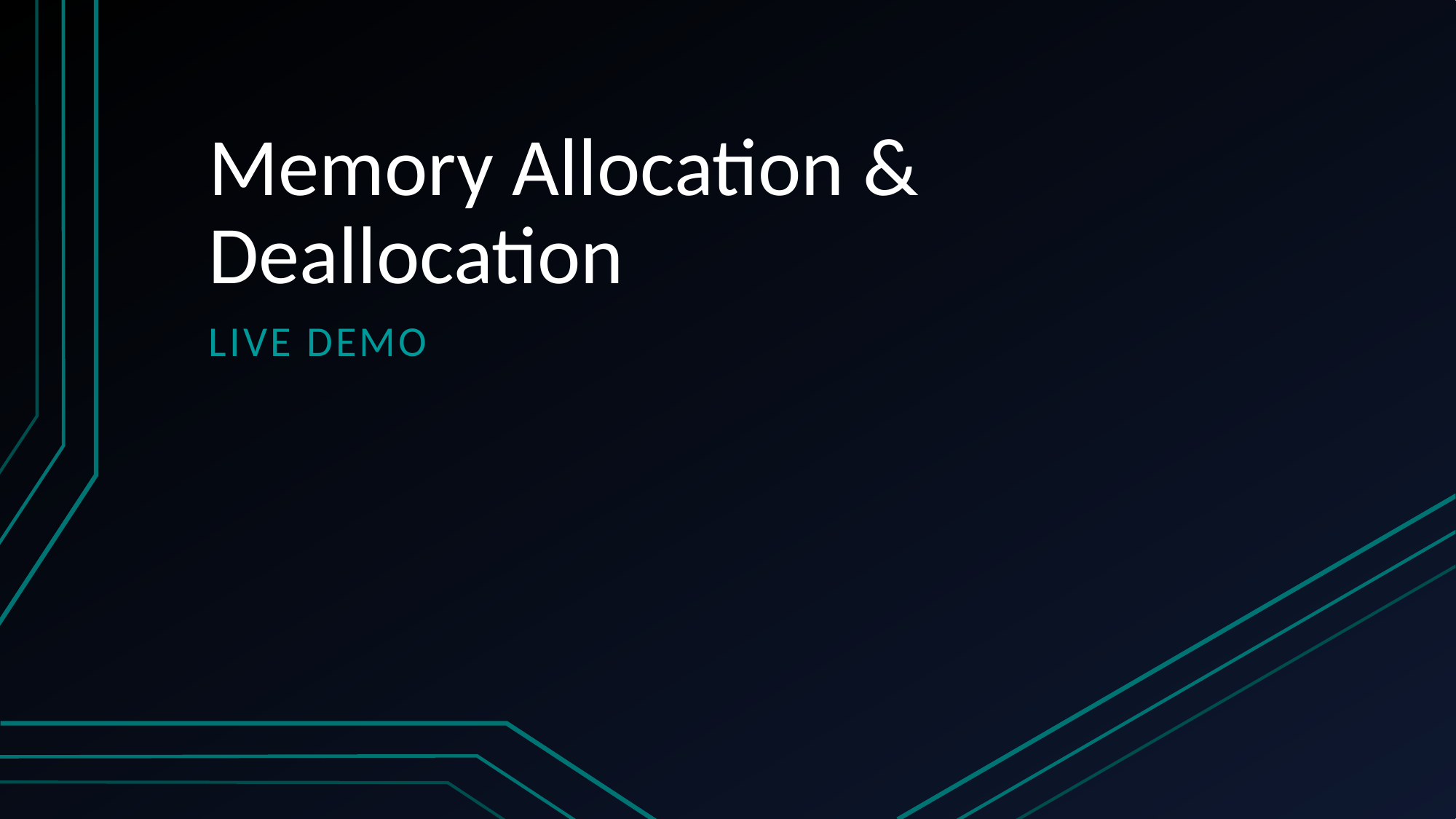

# Memory Allocation & Deallocation
Live Demo